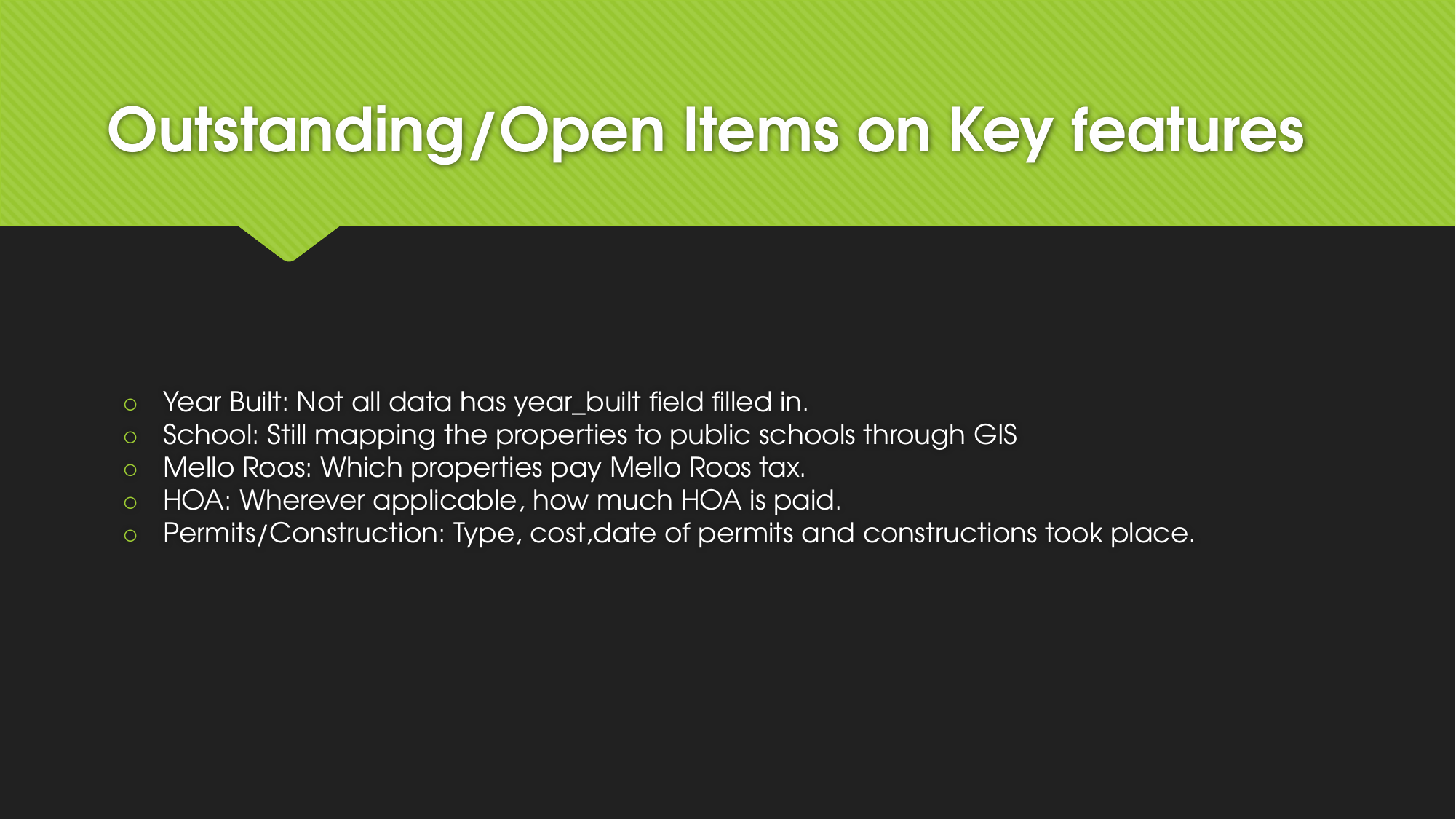

# Outstanding/Open Items on Key features
Year Built: Not all data has year_built field filled in.
School: Still mapping the properties to public schools through GIS
Mello Roos: Which properties pay Mello Roos tax.
HOA: Wherever applicable, how much HOA is paid.
Permits/Construction: Type, cost,date of permits and constructions took place.